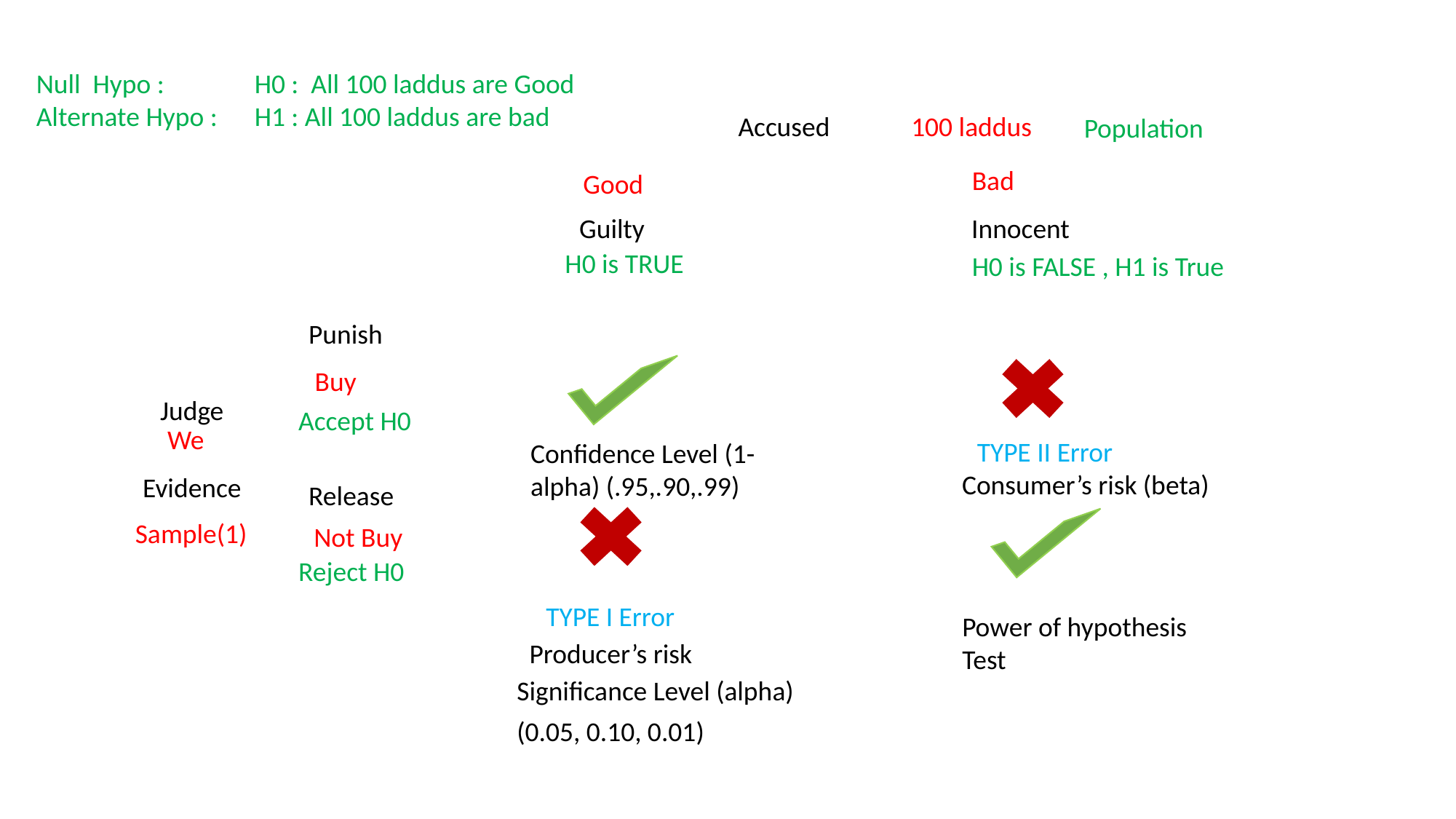

Null  Hypo : 	H0 :  All 100 laddus are Good
Alternate Hypo : 	H1 : All 100 laddus are bad
Accused
100 laddus
Population
Bad
Good
Guilty                                                     Innocent
H0 is TRUE
H0 is FALSE , H1 is True
Punish

Buy
Judge
Accept H0
We
TYPE II Error
Confidence Level (1-alpha) (.95,.90,.99)
Consumer’s risk (beta)
Evidence
Release

Sample(1)
Not Buy
Reject H0
TYPE I Error
Power of hypothesis Test
Producer’s risk
Significance Level (alpha)
(0.05, 0.10, 0.01)